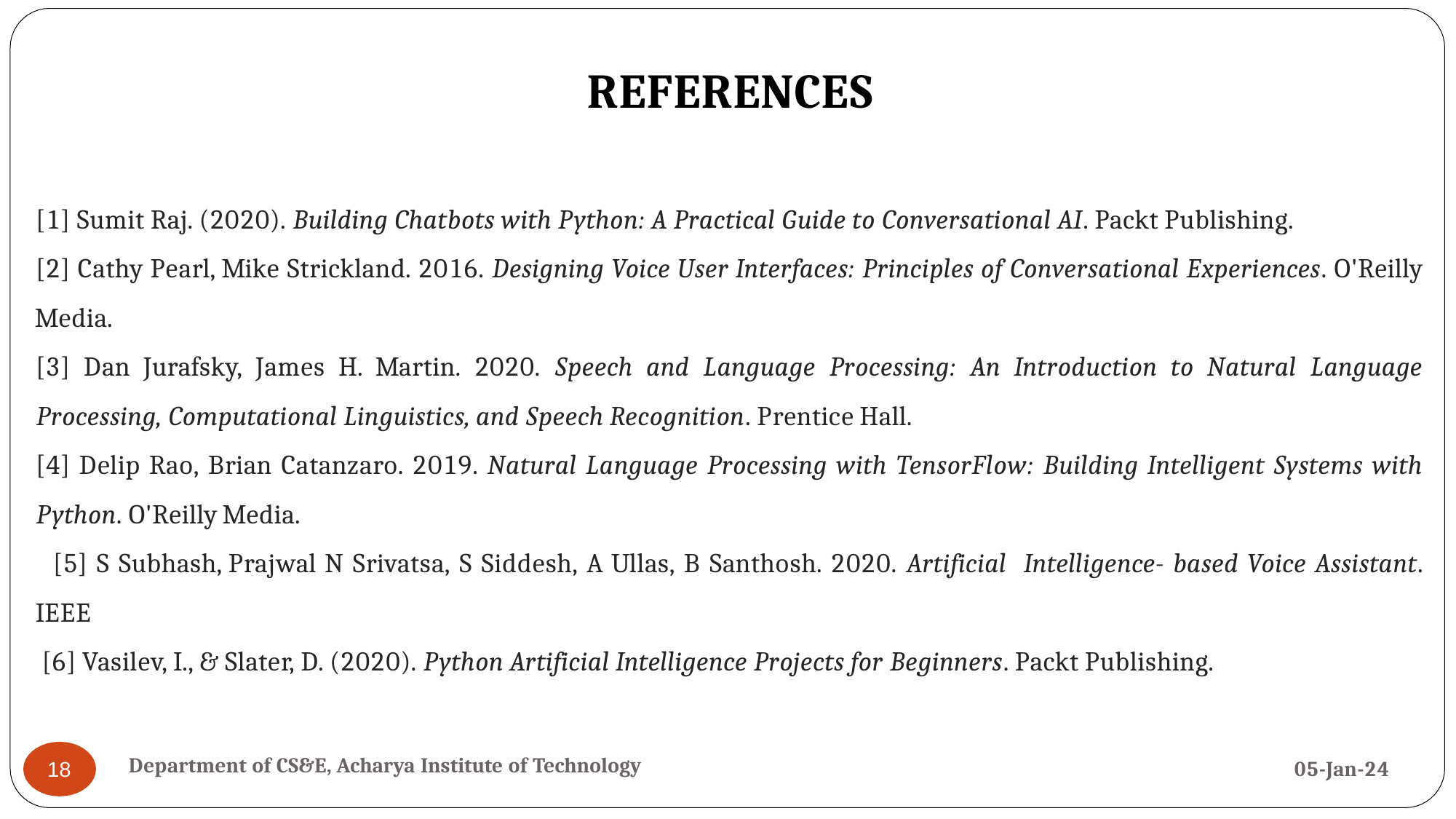

# REFERENCES
[1] Sumit Raj. (2020). Building Chatbots with Python: A Practical Guide to Conversational AI. Packt Publishing.
[2] Cathy Pearl, Mike Strickland. 2016. Designing Voice User Interfaces: Principles of Conversational Experiences. O'Reilly Media.
[3] Dan Jurafsky, James H. Martin. 2020. Speech and Language Processing: An Introduction to Natural Language Processing, Computational Linguistics, and Speech Recognition. Prentice Hall.
[4] Delip Rao, Brian Catanzaro. 2019. Natural Language Processing with TensorFlow: Building Intelligent Systems with Python. O'Reilly Media.
  [5] S Subhash, Prajwal N Srivatsa, S Siddesh, A Ullas, B Santhosh. 2020. Artificial  Intelligence- based Voice Assistant. IEEE
 [6] Vasilev, I., & Slater, D. (2020). Python Artificial Intelligence Projects for Beginners. Packt Publishing.

Department of CS&E, Acharya Institute of Technology
05-Jan-24
18